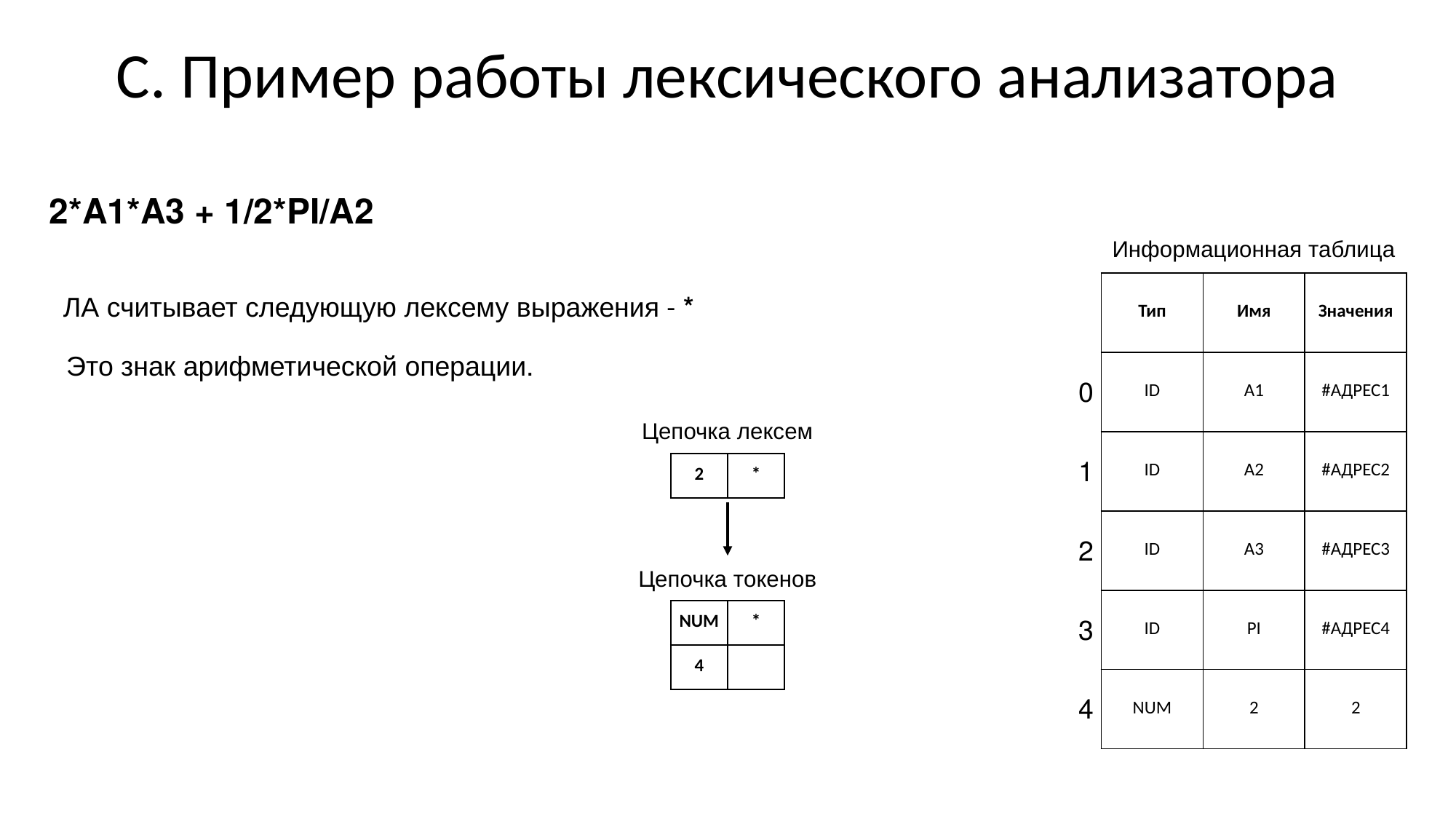

C. Пример работы лексического анализатора
2*A1*A3 + 1/2*PI/A2
Информационная таблица
| Тип | Имя | Значения |
| --- | --- | --- |
| ID | A1 | #АДРЕС1 |
| ID | A2 | #АДРЕС2 |
| ID | A3 | #АДРЕС3 |
| ID | PI | #АДРЕС4 |
ЛА считывает следующую лексему выражения - *
Это знак арифметической операции.
0
Цепочка лексем
1
| 2 | \* |
| --- | --- |

2
Цепочка токенов
| NUM | \* |
| --- | --- |
| 4 |  |
3
| NUM | 2 | 2 |
| --- | --- | --- |
4